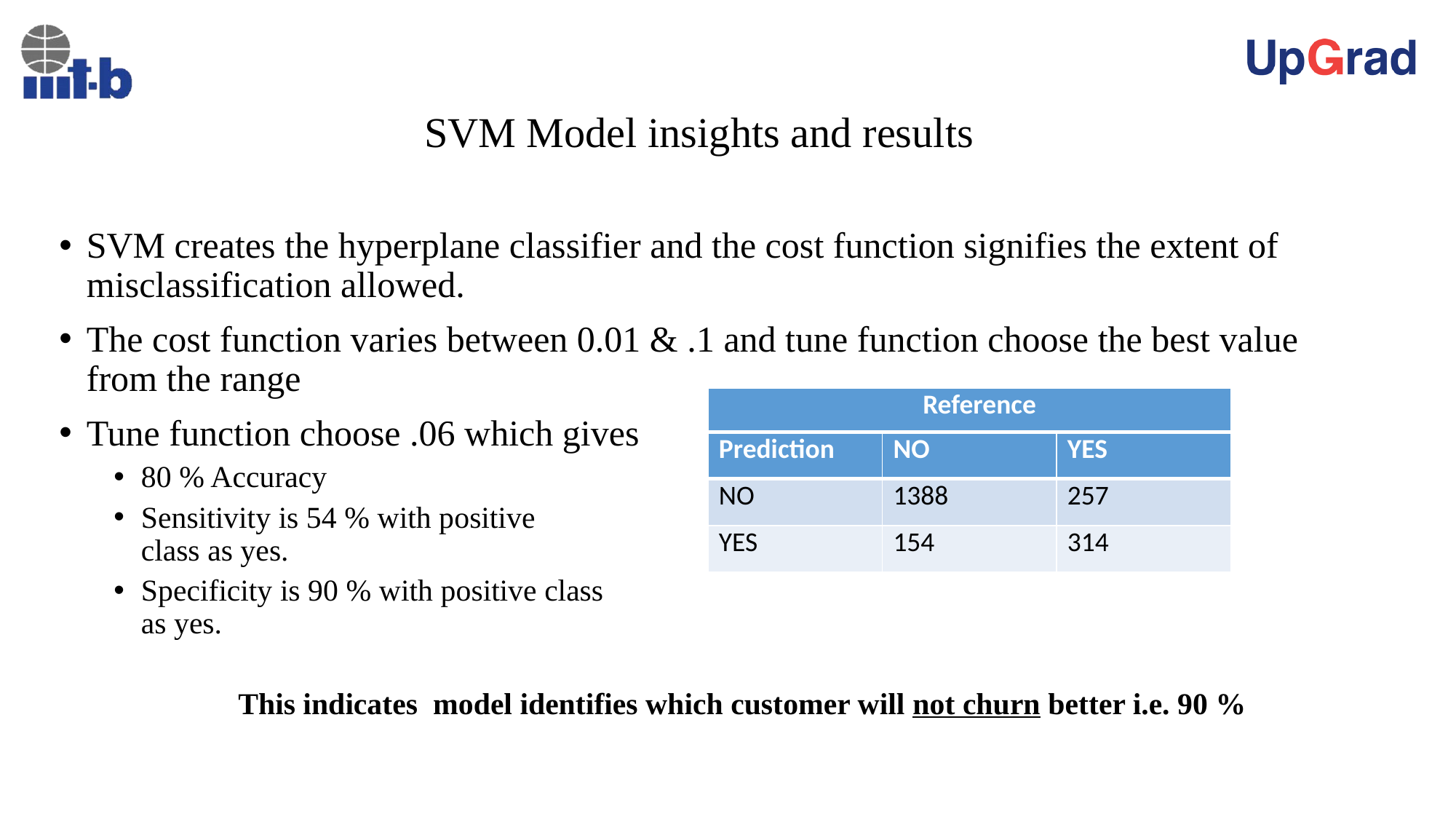

# SVM Model insights and results
SVM creates the hyperplane classifier and the cost function signifies the extent of misclassification allowed.
The cost function varies between 0.01 & .1 and tune function choose the best value from the range
Tune function choose .06 which gives
80 % Accuracy
Sensitivity is 54 % with positive
class as yes.
Specificity is 90 % with positive class
as yes.

This indicates  model identifies which customer will not churn better i.e. 90 %

| Reference |
| --- |
| Prediction | NO | YES |
| --- | --- | --- |
| NO | 1388 | 257 |
| YES | 154 | 314 |